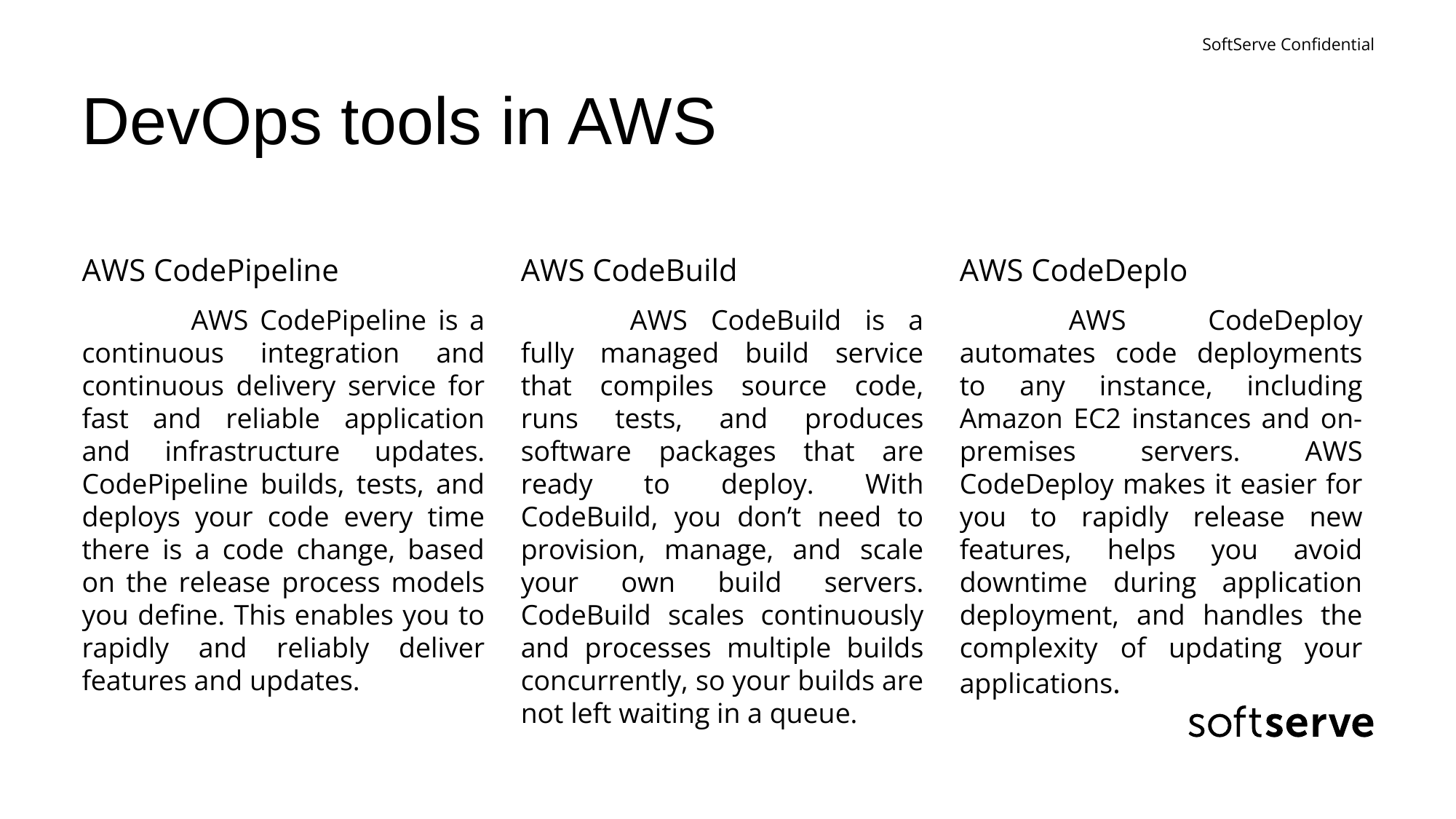

# DevOps tools in AWS
AWS CodePipeline
	AWS CodePipeline is a continuous integration and continuous delivery service for fast and reliable application and infrastructure updates. CodePipeline builds, tests, and deploys your code every time there is a code change, based on the release process models you define. This enables you to rapidly and reliably deliver features and updates.
AWS CodeBuild
	AWS CodeBuild is a fully managed build service that compiles source code, runs tests, and produces software packages that are ready to deploy. With CodeBuild, you don’t need to provision, manage, and scale your own build servers. CodeBuild scales continuously and processes multiple builds concurrently, so your builds are not left waiting in a queue.
AWS CodeDeplo
	AWS CodeDeploy automates code deployments to any instance, including Amazon EC2 instances and on-premises servers. AWS CodeDeploy makes it easier for you to rapidly release new features, helps you avoid downtime during application deployment, and handles the complexity of updating your applications.